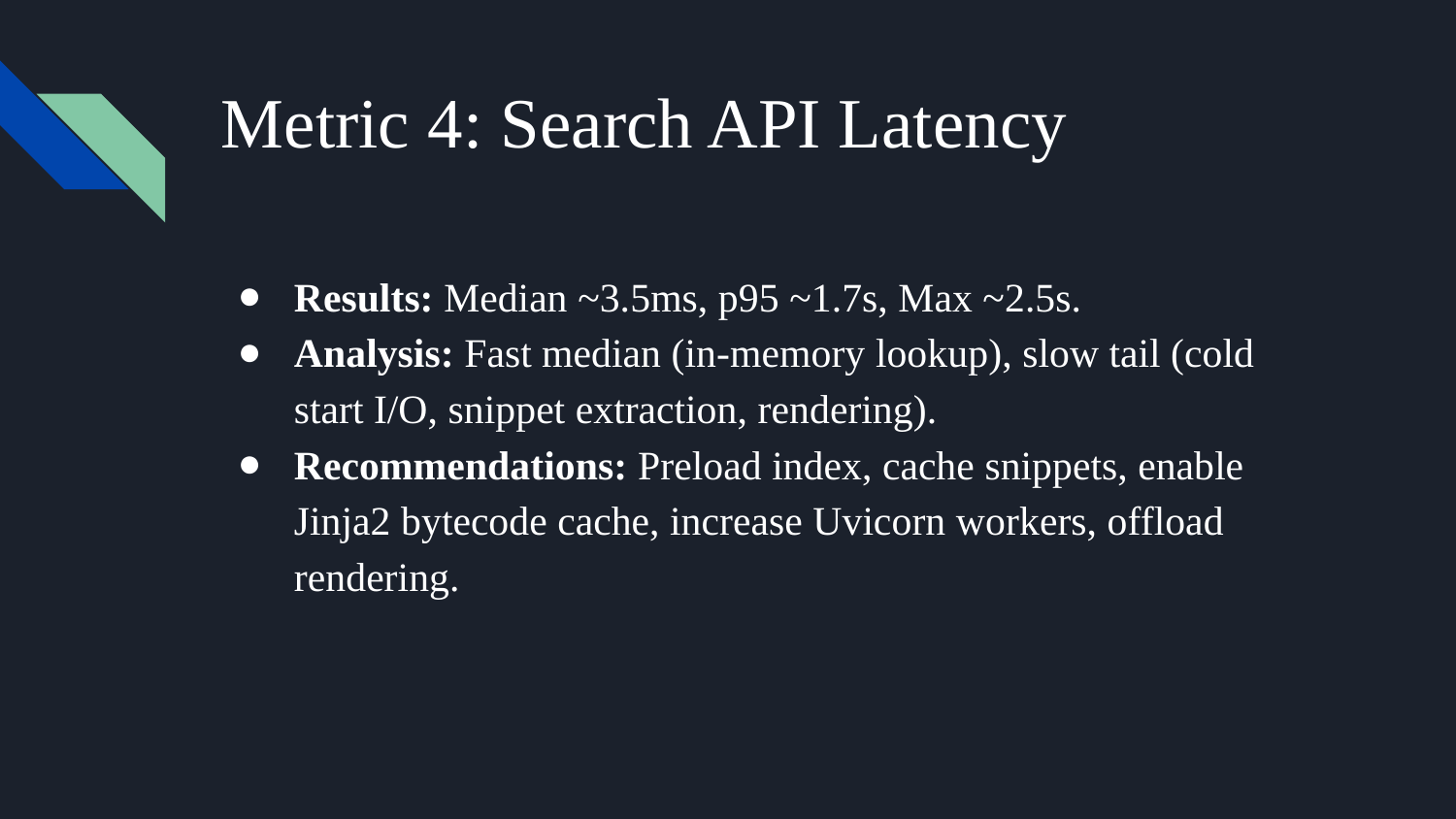

# Metric 4: Search API Latency
Results: Median ~3.5ms, p95 ~1.7s, Max ~2.5s.
Analysis: Fast median (in-memory lookup), slow tail (cold start I/O, snippet extraction, rendering).
Recommendations: Preload index, cache snippets, enable Jinja2 bytecode cache, increase Uvicorn workers, offload rendering.